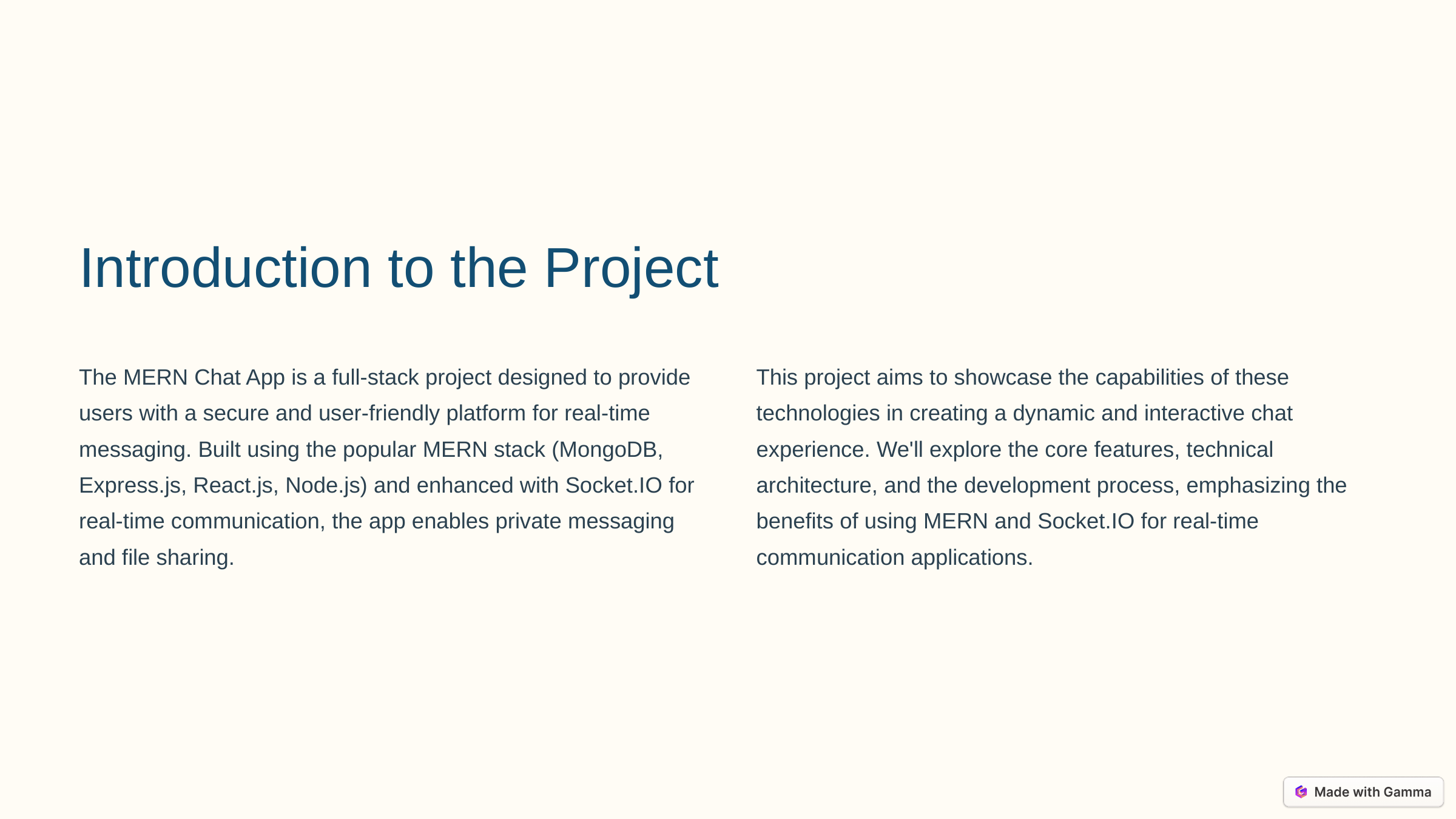

Introduction to the Project
The MERN Chat App is a full-stack project designed to provide users with a secure and user-friendly platform for real-time messaging. Built using the popular MERN stack (MongoDB, Express.js, React.js, Node.js) and enhanced with Socket.IO for real-time communication, the app enables private messaging and file sharing.
This project aims to showcase the capabilities of these technologies in creating a dynamic and interactive chat experience. We'll explore the core features, technical architecture, and the development process, emphasizing the benefits of using MERN and Socket.IO for real-time communication applications.